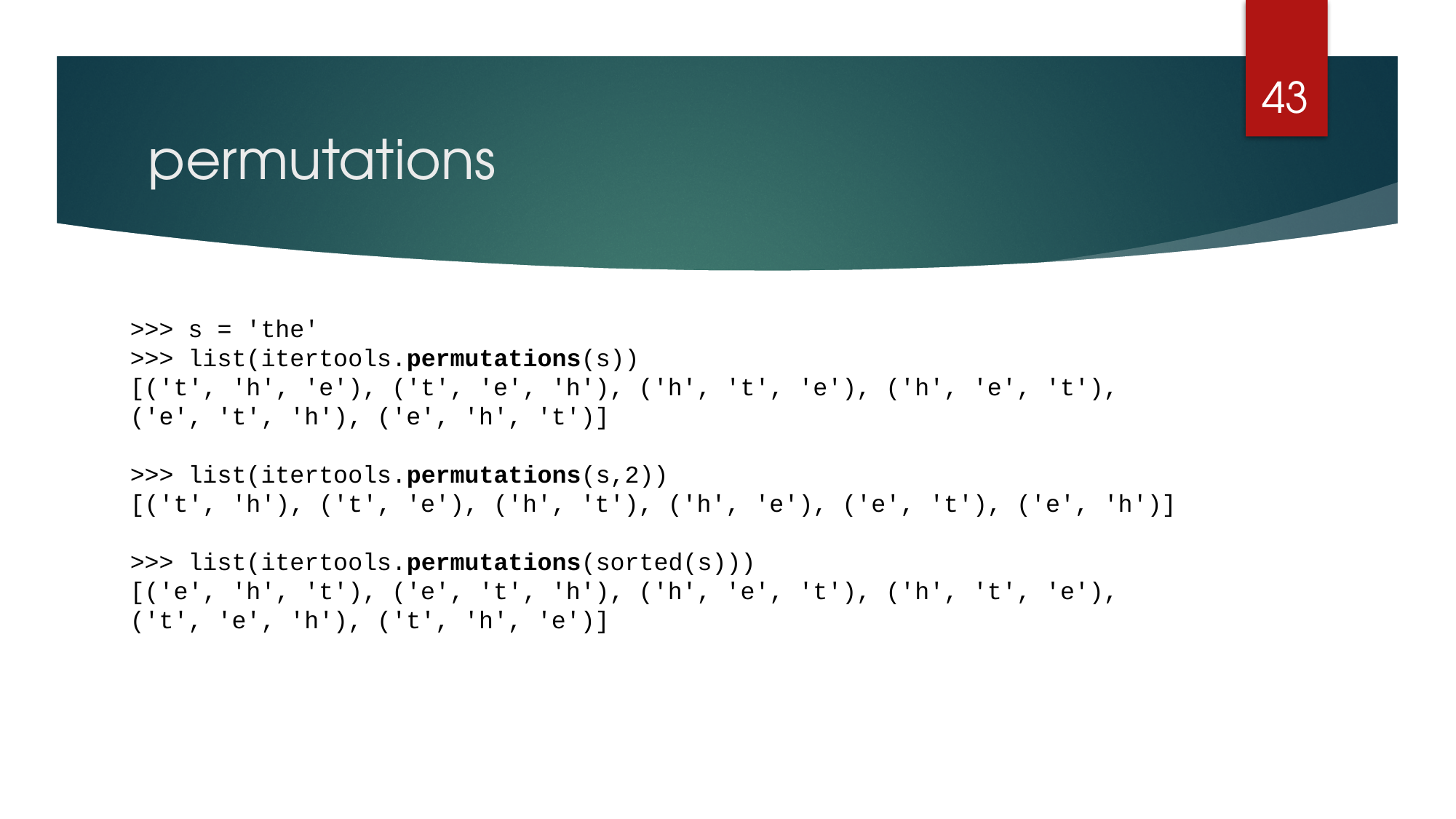

43
# permutations
>>> s = 'the'
>>> list(itertools.permutations(s))
[('t', 'h', 'e'), ('t', 'e', 'h'), ('h', 't', 'e'), ('h', 'e', 't'),
('e', 't', 'h'), ('e', 'h', 't')]

>>> list(itertools.permutations(s,2))
[('t', 'h'), ('t', 'e'), ('h', 't'), ('h', 'e'), ('e', 't'), ('e', 'h')]

>>> list(itertools.permutations(sorted(s)))
[('e', 'h', 't'), ('e', 't', 'h'), ('h', 'e', 't'), ('h', 't', 'e'),
('t', 'e', 'h'), ('t', 'h', 'e')]